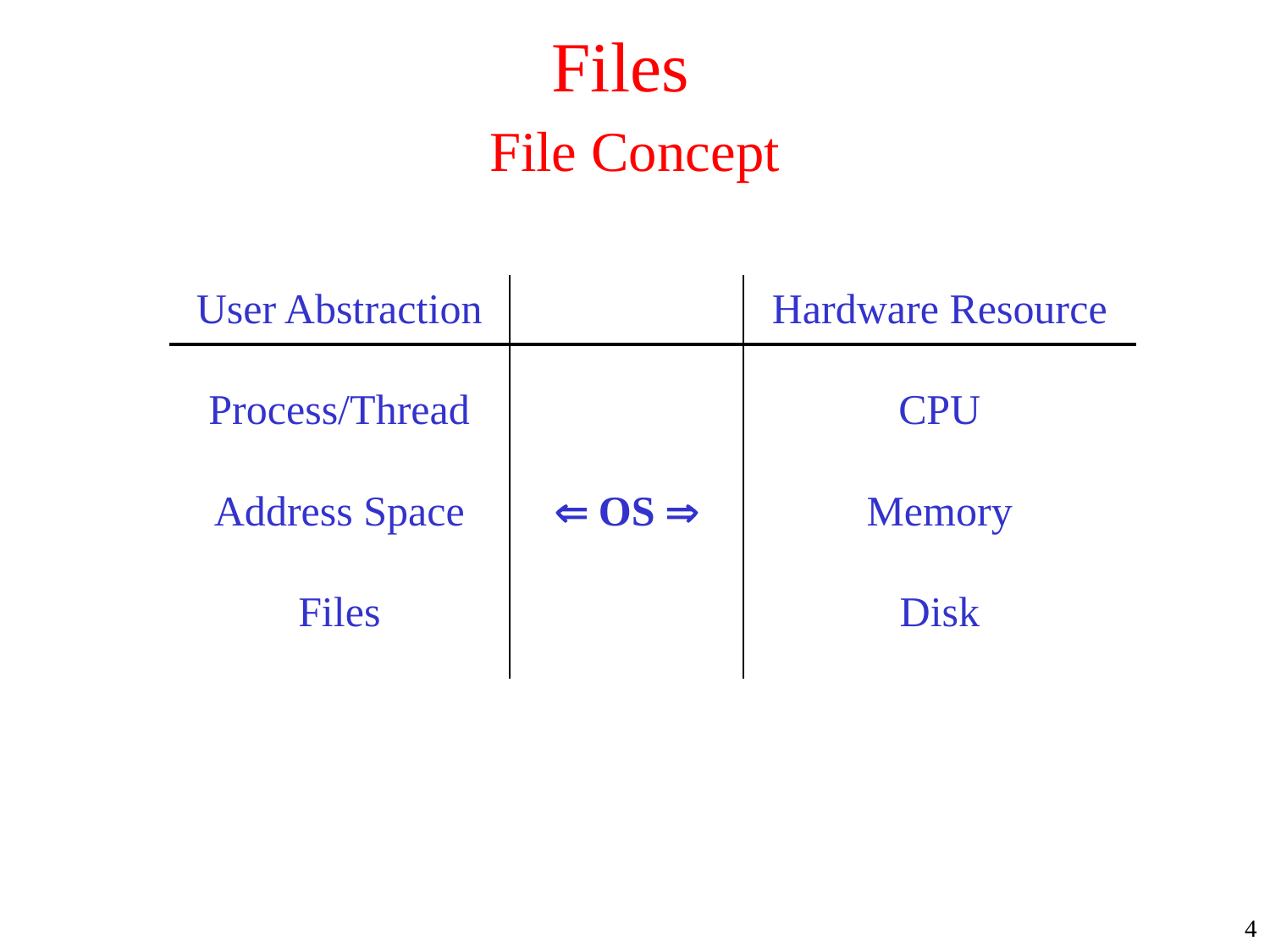

# Files File Concept

| User Abstraction |  | Hardware Resource |
| --- | --- | --- |
| Process/Thread |  | CPU |
| Address Space | ⇐ OS ⇒ | Memory |
| Files |  | Disk |
4